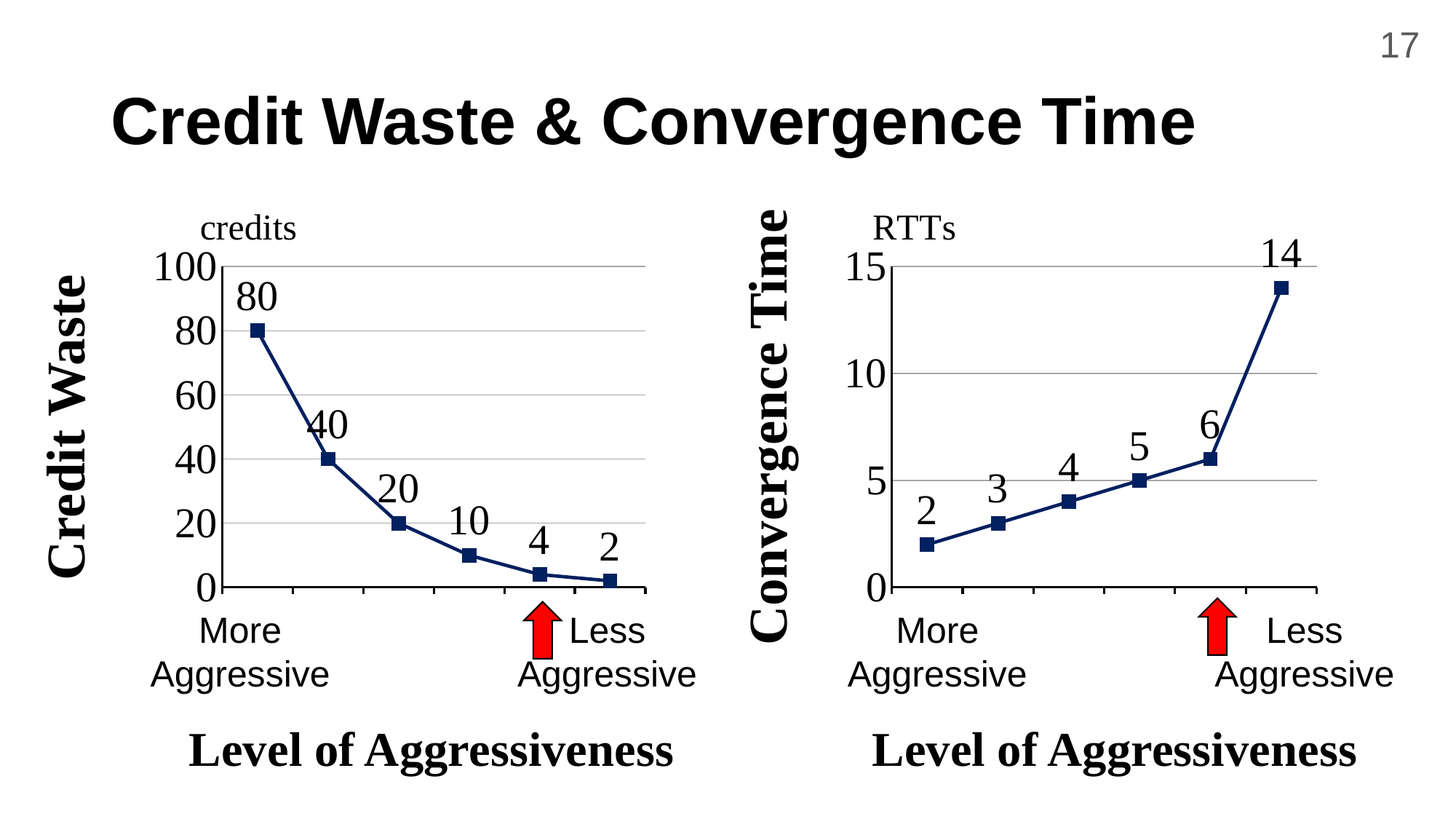

17
# Credit Waste & Convergence Time

### Chart

| Category |  |
|---|---|

### Chart

| Category |  |
|---|---|
Credit Waste
Convergence Time

More
Aggressive

Less
Aggressive
More
Aggressive
Less
Aggressive
Level of Aggressiveness
Level of Aggressiveness